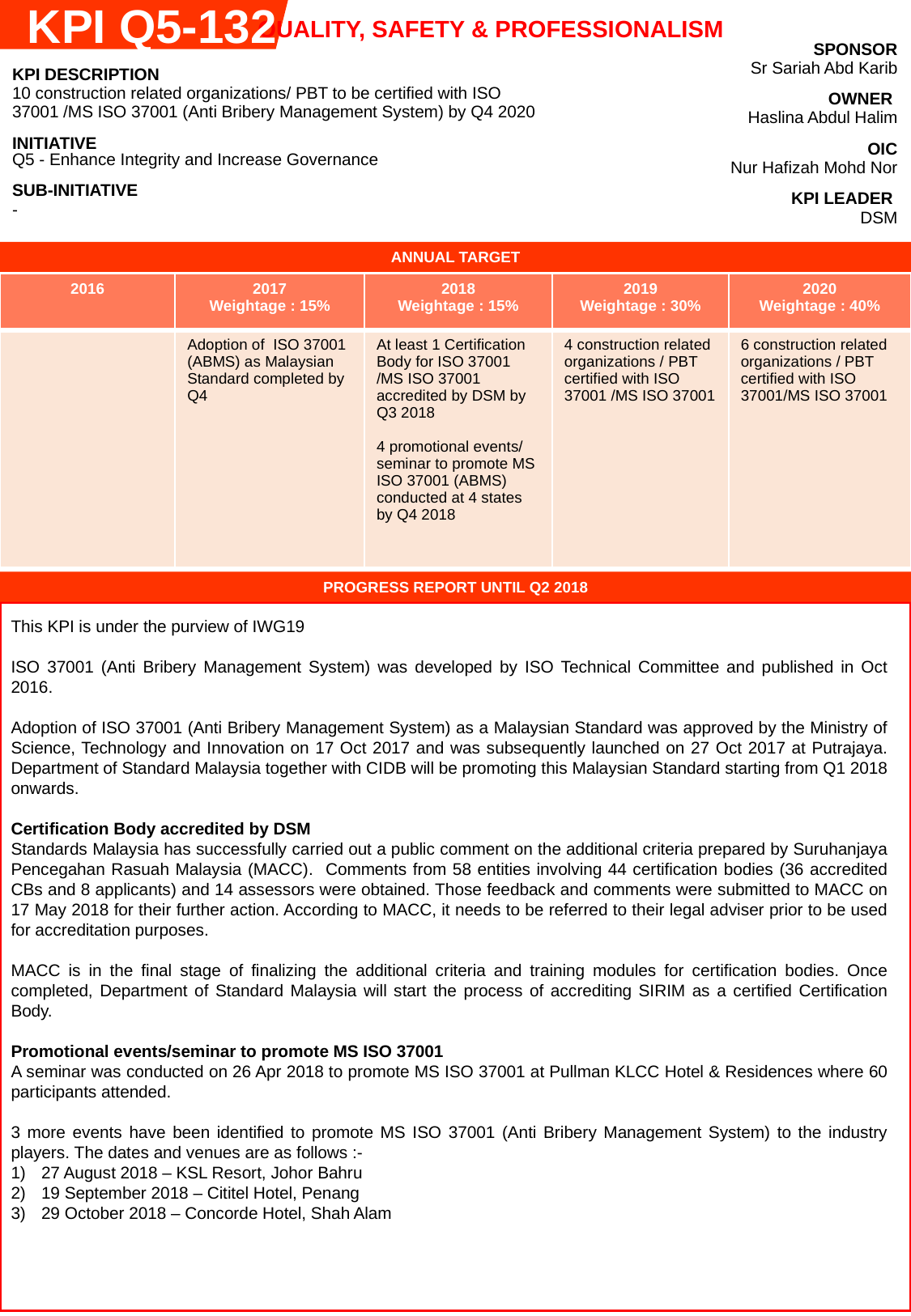

KPI Q5-132
QUALITY, SAFETY & PROFESSIONALISM
| SPONSOR Sr Sariah Abd Karib |
| --- |
| OWNER Haslina Abdul Halim |
| OIC Nur Hafizah Mohd Nor |
| KPI LEADER DSM |
| KPI DESCRIPTION 10 construction related organizations/ PBT to be certified with ISO 37001 /MS ISO 37001 (Anti Bribery Management System) by Q4 2020 |
| --- |
| INITIATIVE Q5 - Enhance Integrity and Increase Governance |
| SUB-INITIATIVE - |
ANNUAL TARGET
| 2016 | 2017 Weightage : 15% | 2018 Weightage : 15% | 2019 Weightage : 30% | 2020 Weightage : 40% |
| --- | --- | --- | --- | --- |
|  | Adoption of ISO 37001 (ABMS) as Malaysian Standard completed by Q4 | At least 1 Certification Body for ISO 37001 /MS ISO 37001 accredited by DSM by Q3 2018 4 promotional events/ seminar to promote MS ISO 37001 (ABMS) conducted at 4 states by Q4 2018 | 4 construction related organizations / PBT certified with ISO 37001 /MS ISO 37001 | 6 construction related organizations / PBT certified with ISO 37001/MS ISO 37001 |
PROGRESS REPORT UNTIL Q2 2018

This KPI is under the purview of IWG19

ISO 37001 (Anti Bribery Management System) was developed by ISO Technical Committee and published in Oct 2016.

Adoption of ISO 37001 (Anti Bribery Management System) as a Malaysian Standard was approved by the Ministry of Science, Technology and Innovation on 17 Oct 2017 and was subsequently launched on 27 Oct 2017 at Putrajaya. Department of Standard Malaysia together with CIDB will be promoting this Malaysian Standard starting from Q1 2018 onwards.

Certification Body accredited by DSM
Standards Malaysia has successfully carried out a public comment on the additional criteria prepared by Suruhanjaya Pencegahan Rasuah Malaysia (MACC).  Comments from 58 entities involving 44 certification bodies (36 accredited CBs and 8 applicants) and 14 assessors were obtained. Those feedback and comments were submitted to MACC on 17 May 2018 for their further action. According to MACC, it needs to be referred to their legal adviser prior to be used for accreditation purposes.

MACC is in the final stage of finalizing the additional criteria and training modules for certification bodies. Once completed, Department of Standard Malaysia will start the process of accrediting SIRIM as a certified Certification Body.

Promotional events/seminar to promote MS ISO 37001
A seminar was conducted on 26 Apr 2018 to promote MS ISO 37001 at Pullman KLCC Hotel & Residences where 60 participants attended.

3 more events have been identified to promote MS ISO 37001 (Anti Bribery Management System) to the industry players. The dates and venues are as follows :-
27 August 2018 – KSL Resort, Johor Bahru
19 September 2018 – Cititel Hotel, Penang
29 October 2018 – Concorde Hotel, Shah Alam